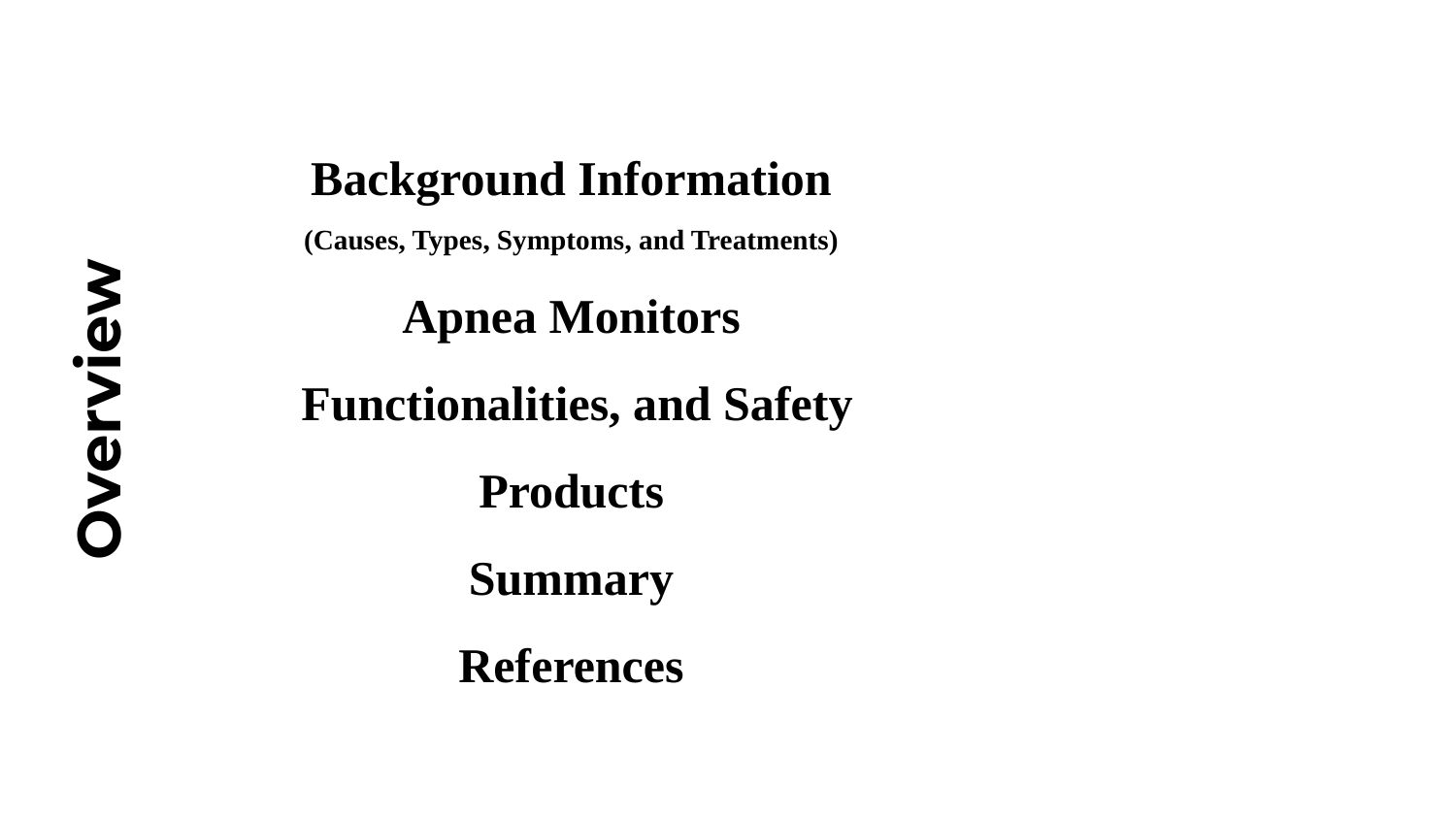

Background Information
(Causes, Types, Symptoms, and Treatments)
Apnea Monitors
 Functionalities, and Safety
Products
Summary
References

Overview